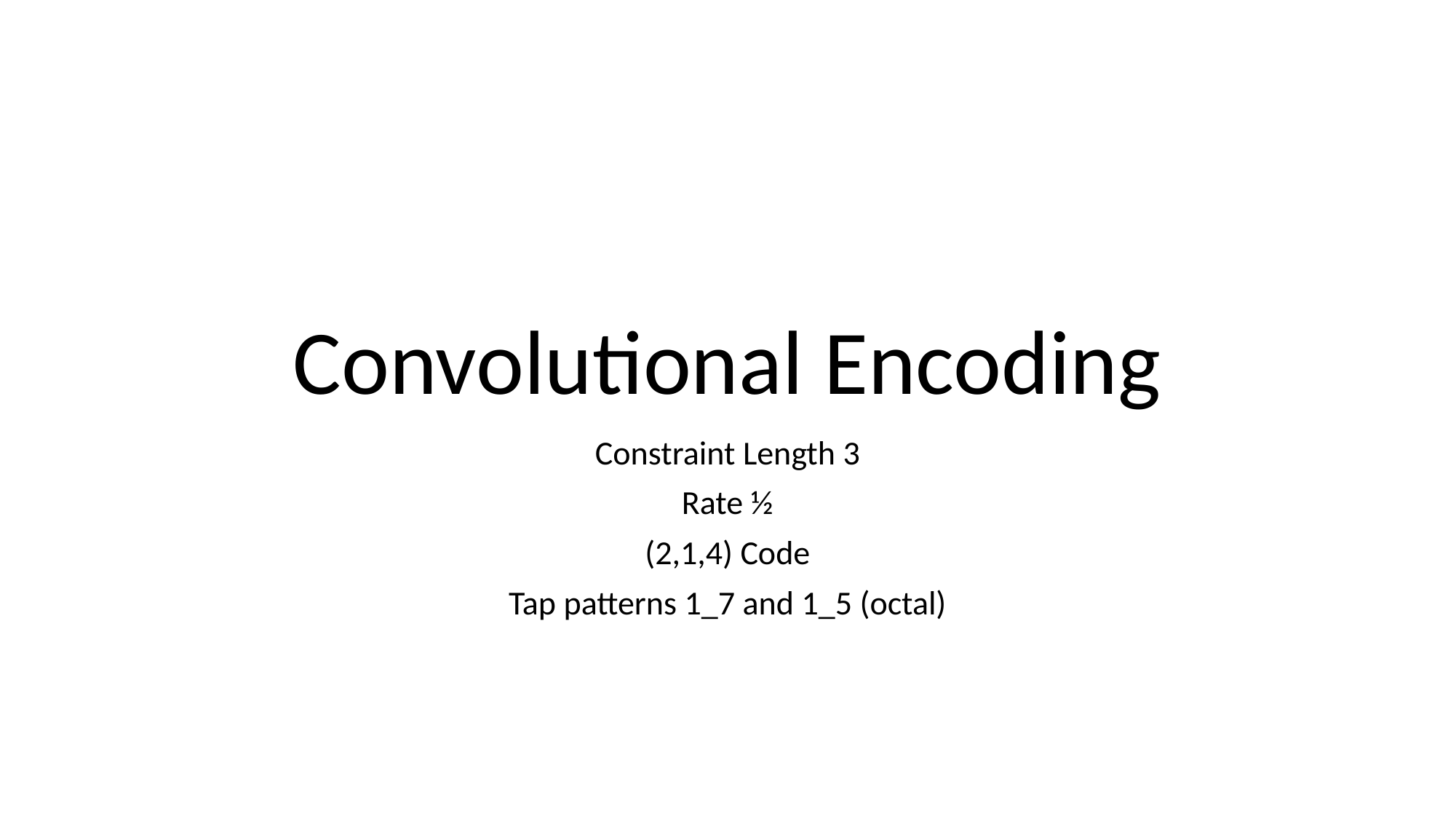

# Convolutional Encoding
Constraint Length 3
Rate ½
(2,1,4) Code
Tap patterns 1_7 and 1_5 (octal)